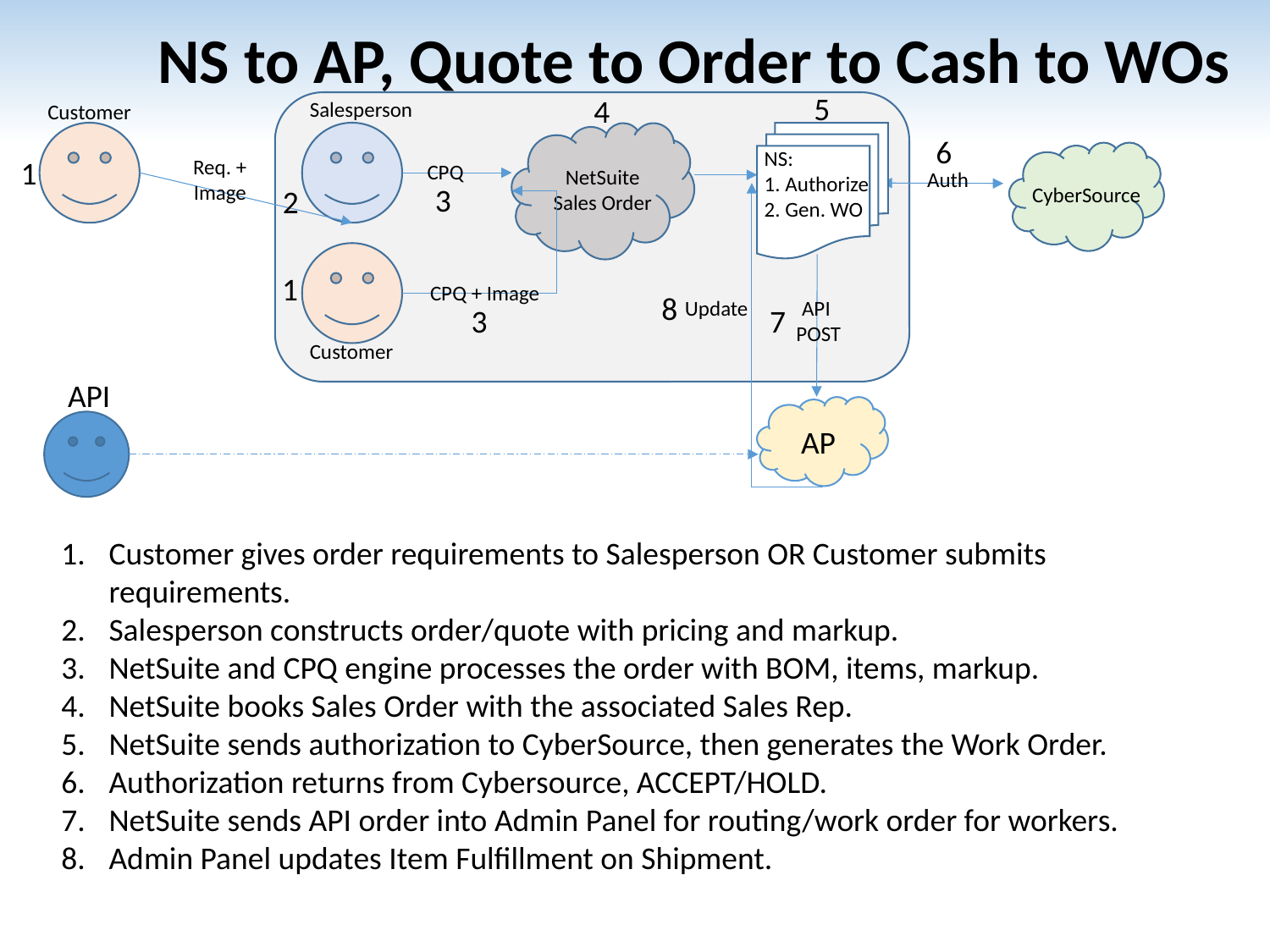

NS to AP, Quote to Order to Cash to WOs
5
4
Salesperson

Customer

6
NS:
1. Authorize
2. Gen. WO

1
Req. +
Image
CPQ
NetSuite
Sales Order
Auth
3
CyberSource
2

1
CPQ + Image
8
Update
API
POST
7
3
Customer
API

AP
Customer gives order requirements to Salesperson OR Customer submits requirements.
Salesperson constructs order/quote with pricing and markup.
NetSuite and CPQ engine processes the order with BOM, items, markup.
NetSuite books Sales Order with the associated Sales Rep.
NetSuite sends authorization to CyberSource, then generates the Work Order.
Authorization returns from Cybersource, ACCEPT/HOLD.
NetSuite sends API order into Admin Panel for routing/work order for workers.
Admin Panel updates Item Fulfillment on Shipment.